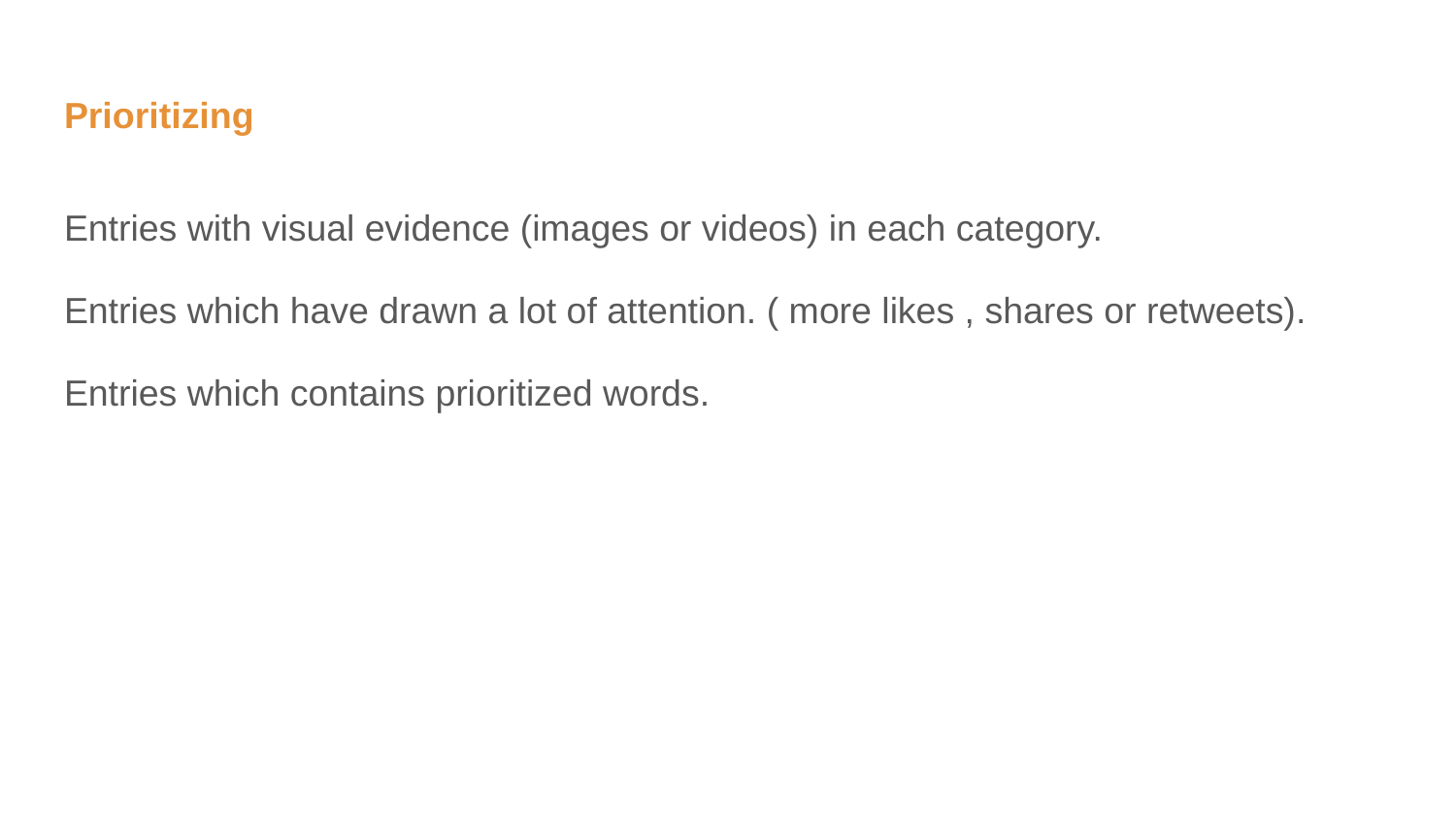

# Prioritizing
Entries with visual evidence (images or videos) in each category.
Entries which have drawn a lot of attention. ( more likes , shares or retweets).
Entries which contains prioritized words.